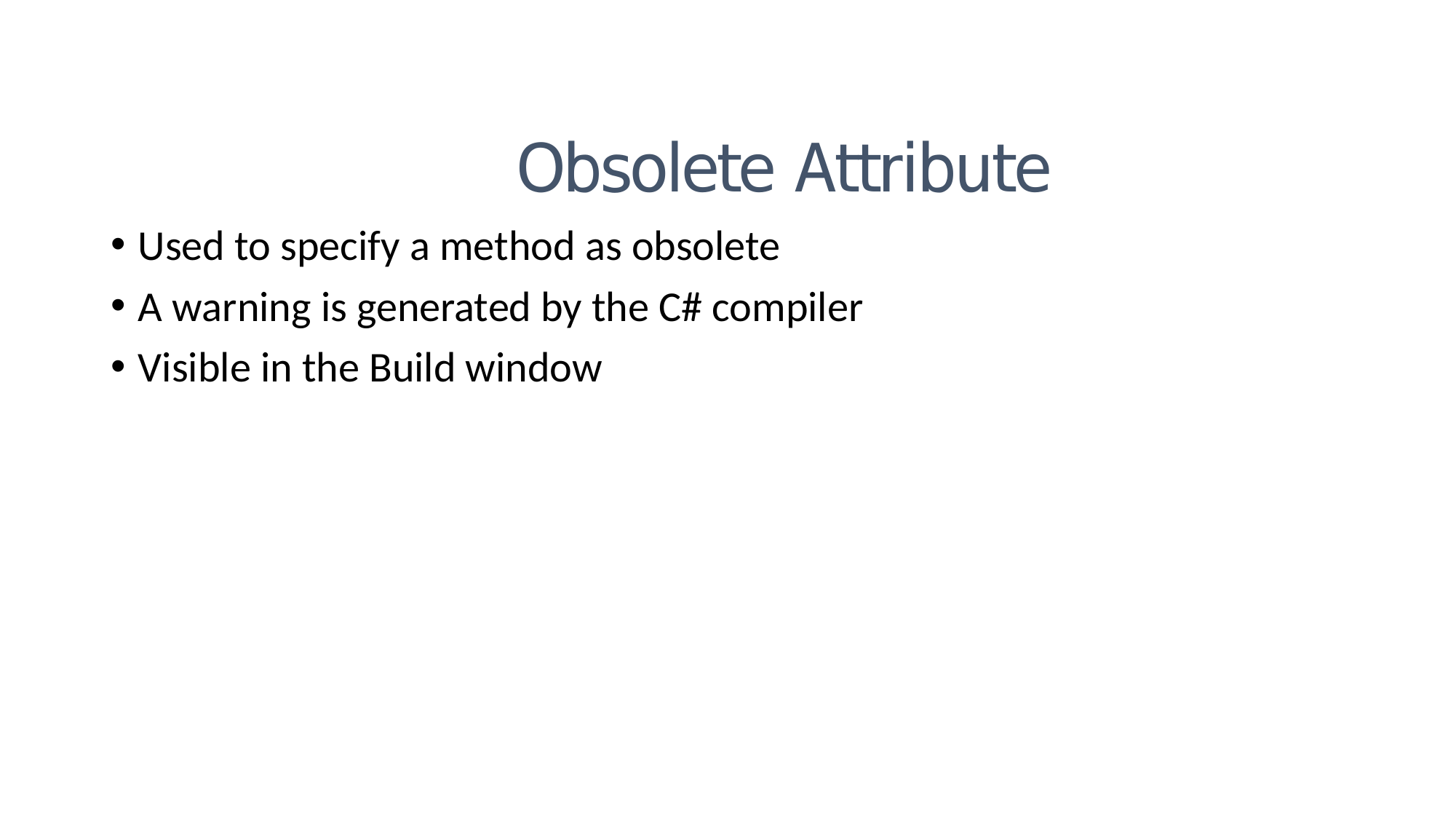

Obsolete Attribute
Used to specify a method as obsolete
A warning is generated by the C# compiler
Visible in the Build window